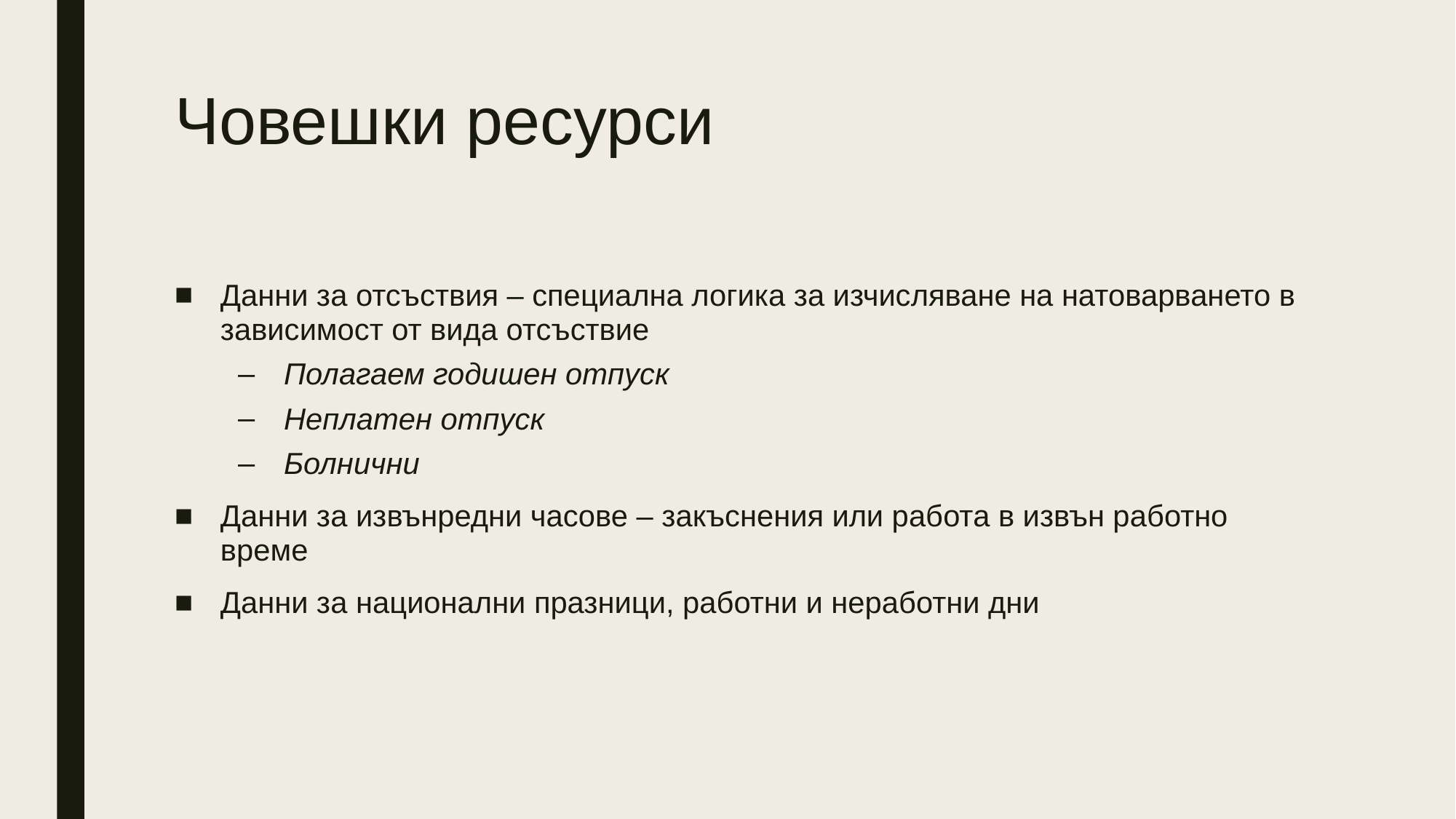

# Човешки ресурси
Данни за отсъствия – специална логика за изчисляване на натоварването в зависимост от вида отсъствие
Полагаем годишен отпуск
Неплатен отпуск
Болнични
Данни за извънредни часове – закъснения или работа в извън работно време
Данни за национални празници, работни и неработни дни